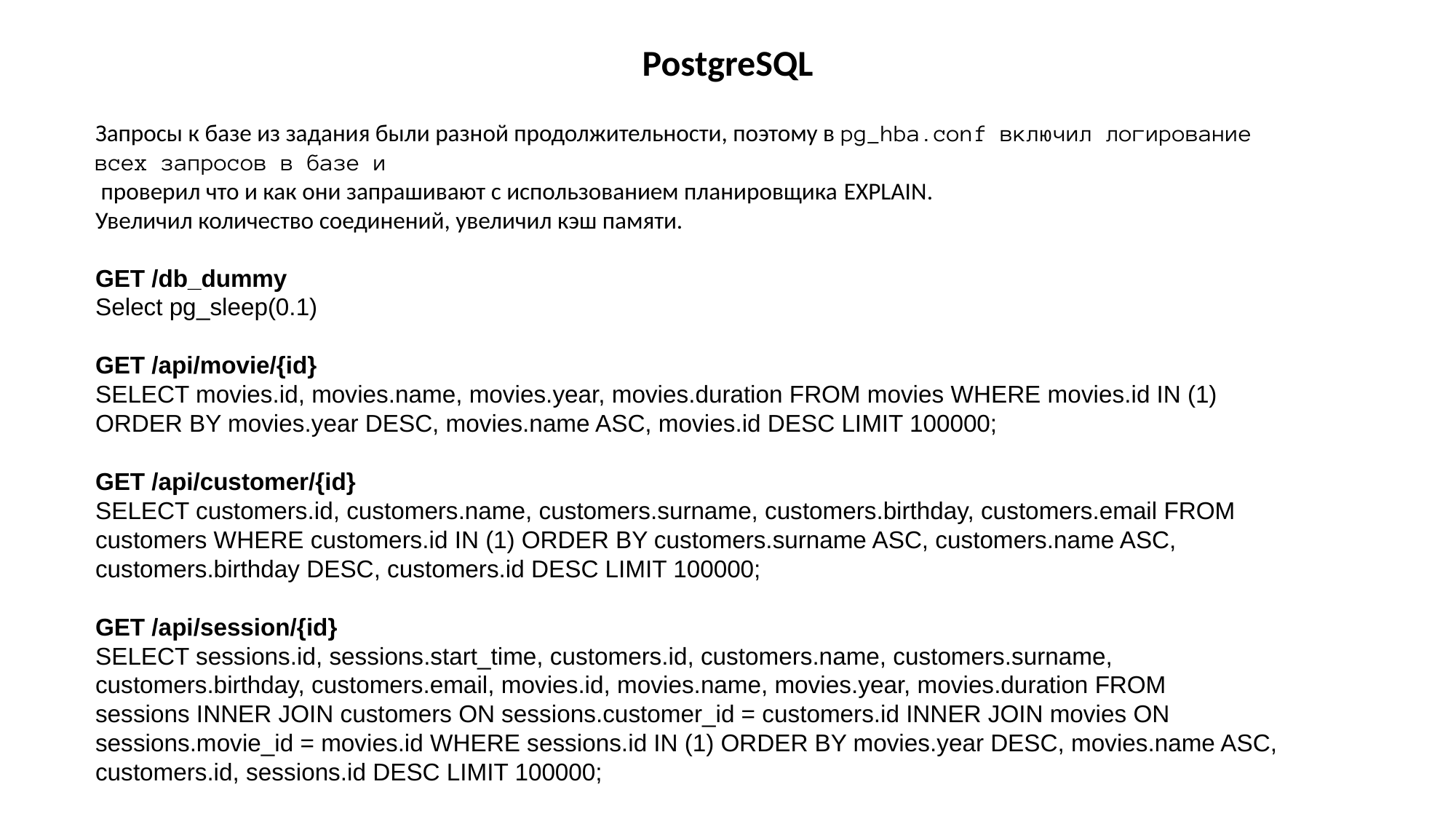

PostgreSQL
Запросы к базе из задания были разной продолжительности, поэтому в pg_hba.conf включил логирование
всех запросов в базе и
 проверил что и как они запрашивают с использованием планировщика EXPLAIN.
Увеличил количество соединений, увеличил кэш памяти.

GET /db_dummy
Select pg_sleep(0.1)

GET /api/movie/{id}
SELECT movies.id, movies.name, movies.year, movies.duration FROM movies WHERE movies.id IN (1)
ORDER BY movies.year DESC, movies.name ASC, movies.id DESC LIMIT 100000;

GET /api/customer/{id}
SELECT customers.id, customers.name, customers.surname, customers.birthday, customers.email FROM
customers WHERE customers.id IN (1) ORDER BY customers.surname ASC, customers.name ASC,
customers.birthday DESC, customers.id DESC LIMIT 100000;

GET /api/session/{id}
SELECT sessions.id, sessions.start_time, customers.id, customers.name, customers.surname,
customers.birthday, customers.email, movies.id, movies.name, movies.year, movies.duration FROM
sessions INNER JOIN customers ON sessions.customer_id = customers.id INNER JOIN movies ON
sessions.movie_id = movies.id WHERE sessions.id IN (1) ORDER BY movies.year DESC, movies.name ASC,
customers.id, sessions.id DESC LIMIT 100000;